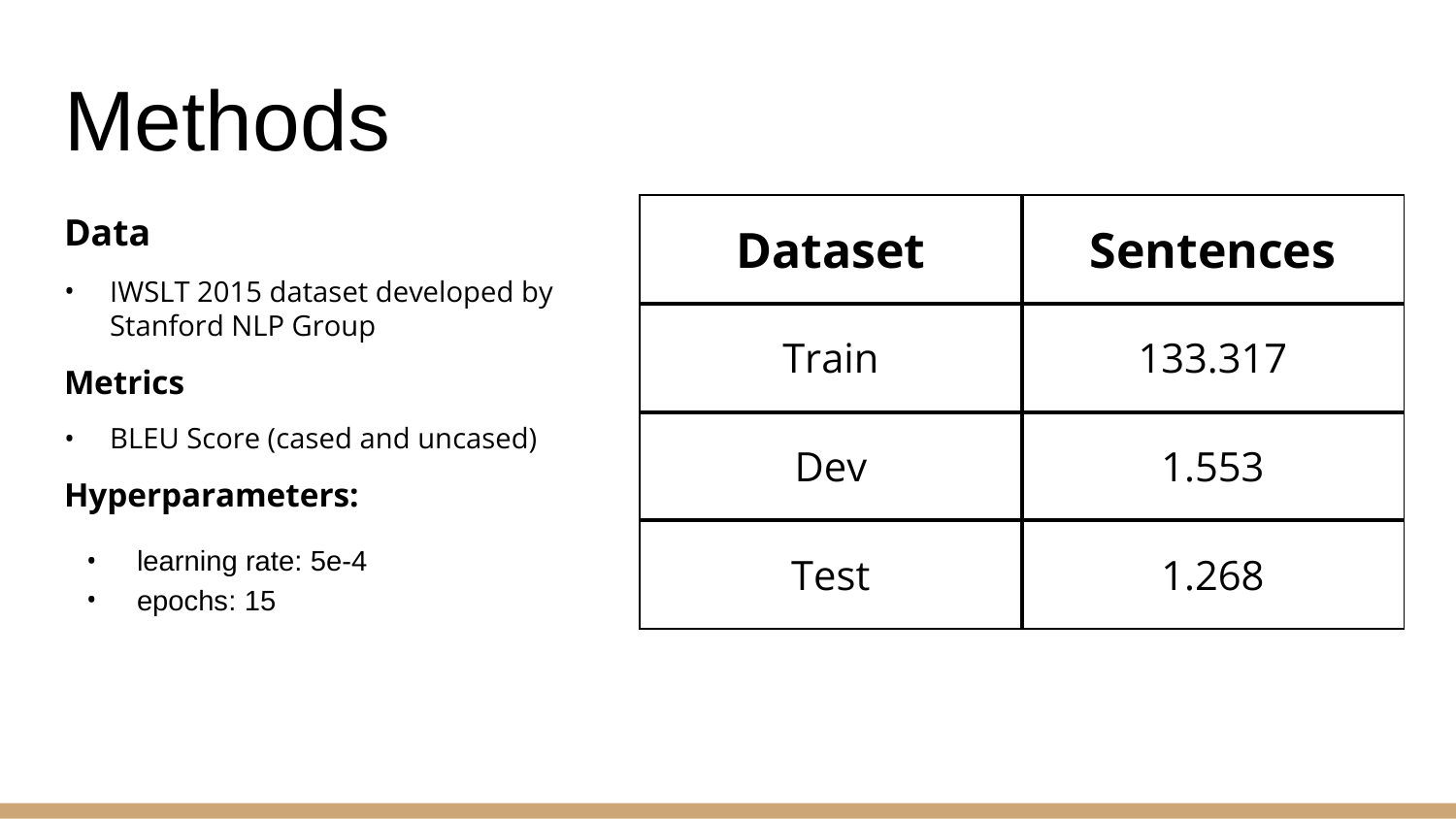

# Methods
Data
IWSLT 2015 dataset developed by Stanford NLP Group
Metrics
BLEU Score (cased and uncased)
Hyperparameters:
learning rate: 5e-4
epochs: 15
| Dataset | Sentences |
| --- | --- |
| Train | 133.317 |
| Dev | 1.553 |
| Test | 1.268 |